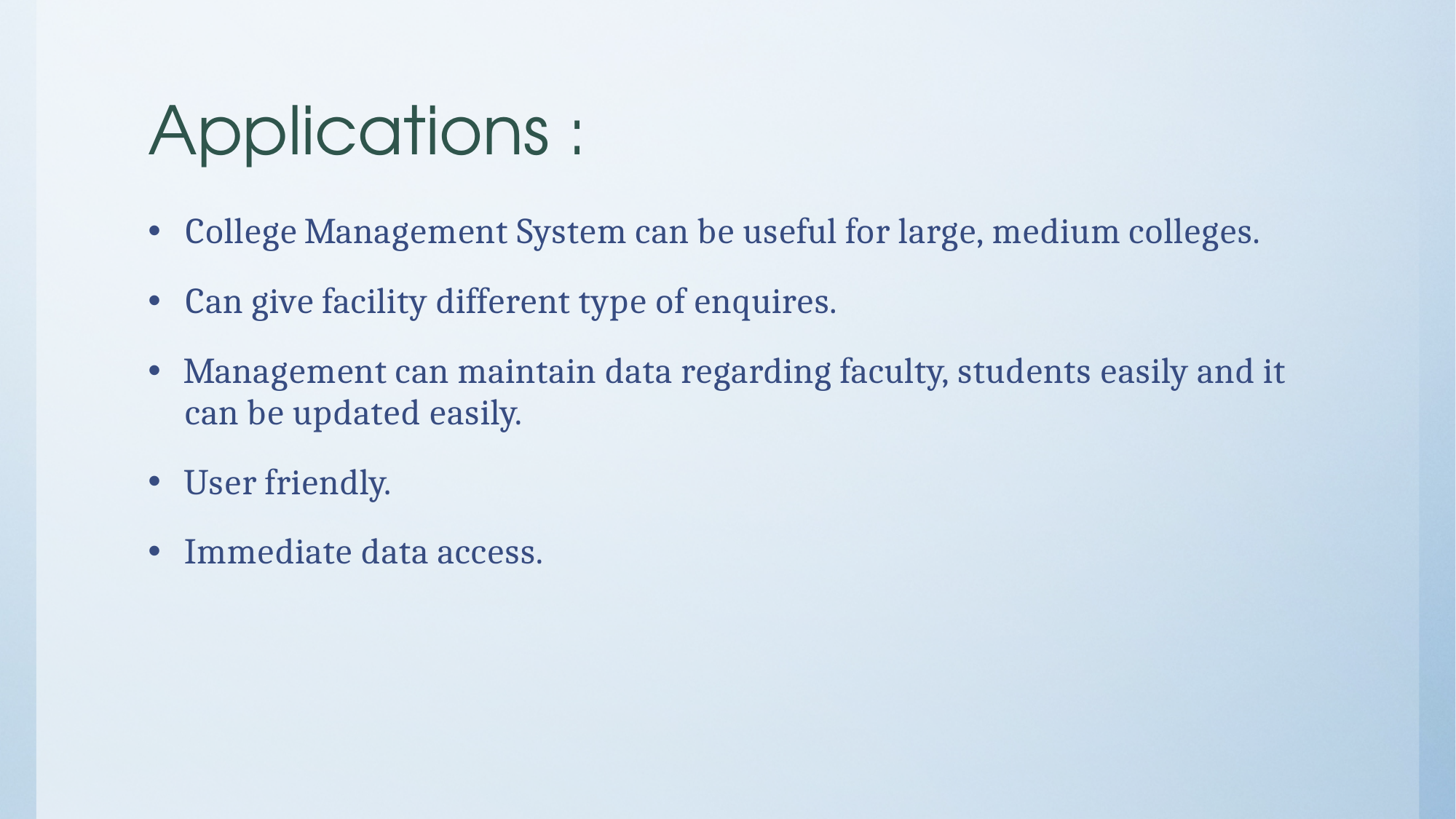

# Applications :
College Management System can be useful for large, medium colleges.
Can give facility different type of enquires.
Management can maintain data regarding faculty, students easily and it can be updated easily.
User friendly.
Immediate data access.